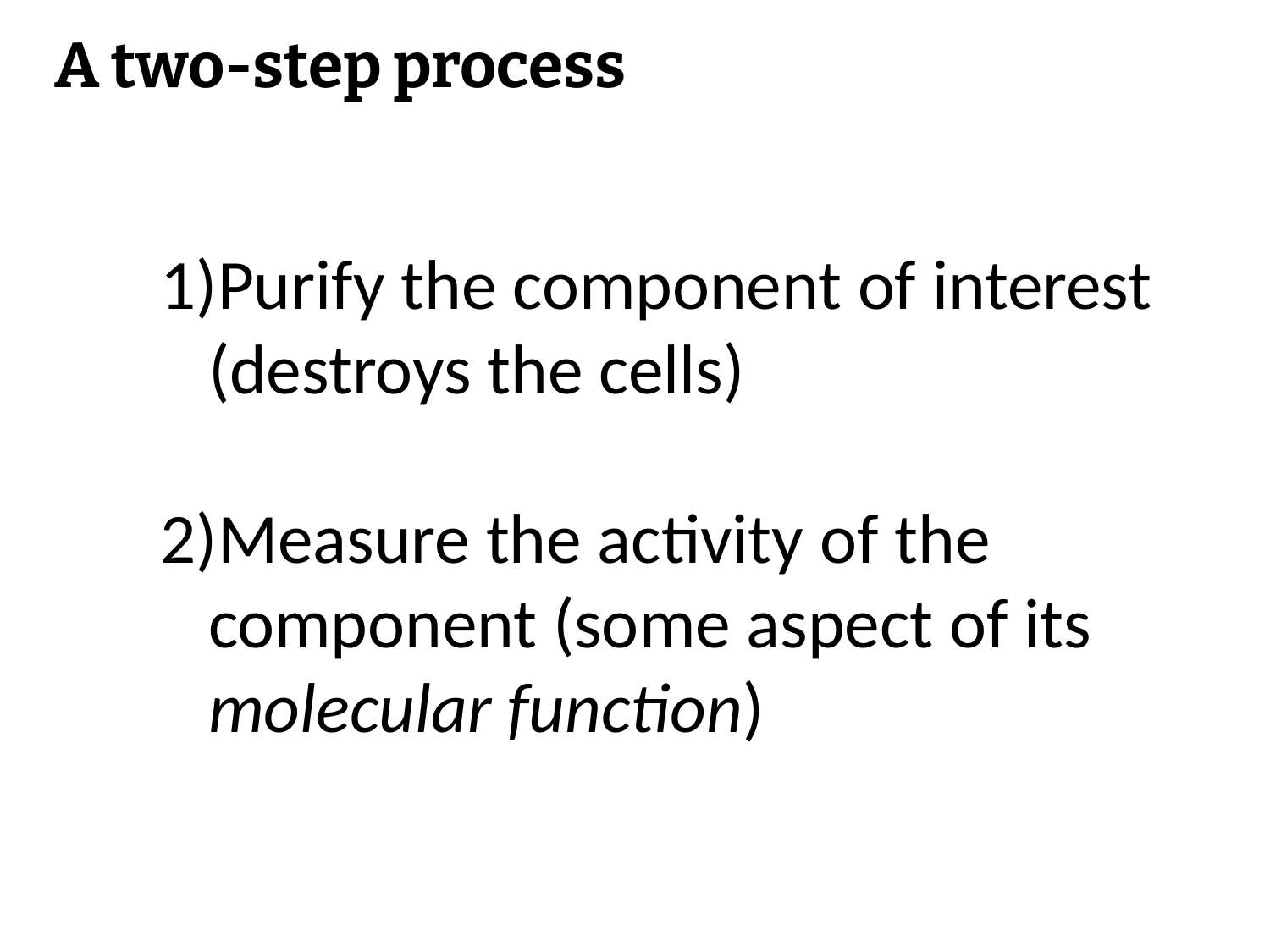

A two-step process
Purify the component of interest (destroys the cells)

Measure the activity of the component (some aspect of its molecular function)